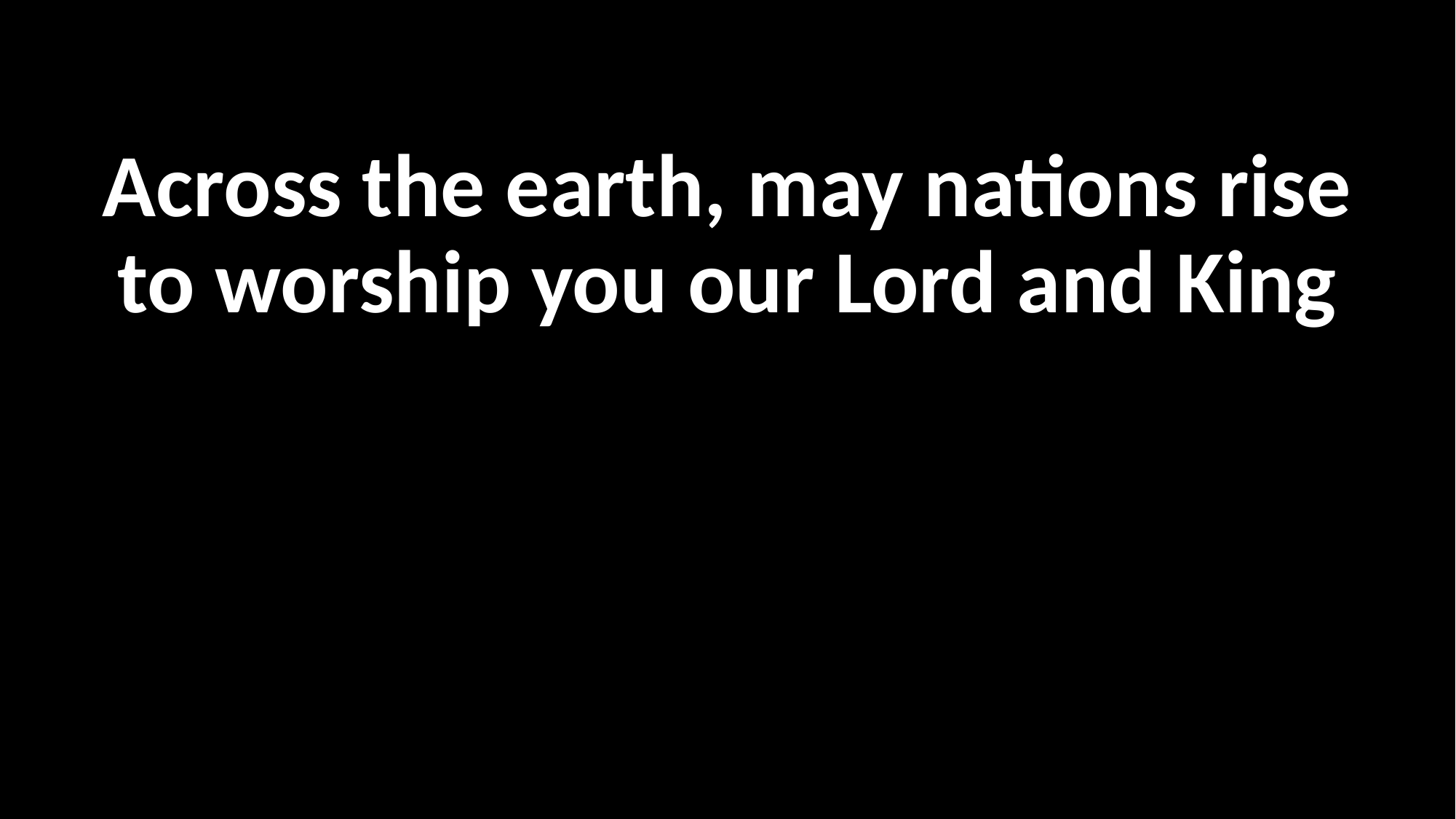

Across the earth, may nations rise
to worship you our Lord and King